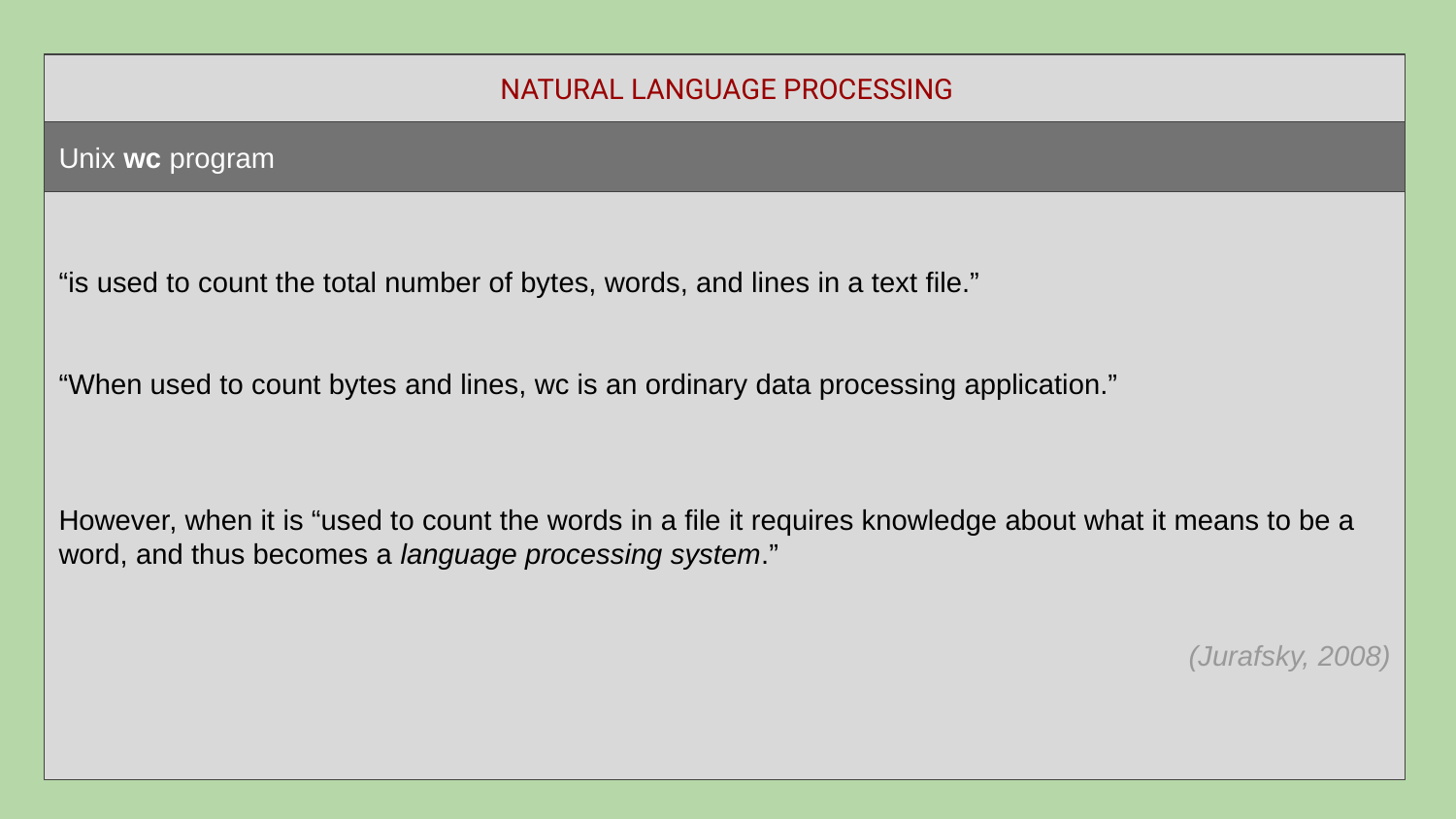

“is used to count the total number of bytes, words, and lines in a text file.”

“When used to count bytes and lines, wc is an ordinary data processing application.”

However, when it is “used to count the words in a file it requires knowledge about what it means to be a word, and thus becomes a language processing system.”

(Jurafsky, 2008)

NATURAL LANGUAGE PROCESSING
Unix wc program